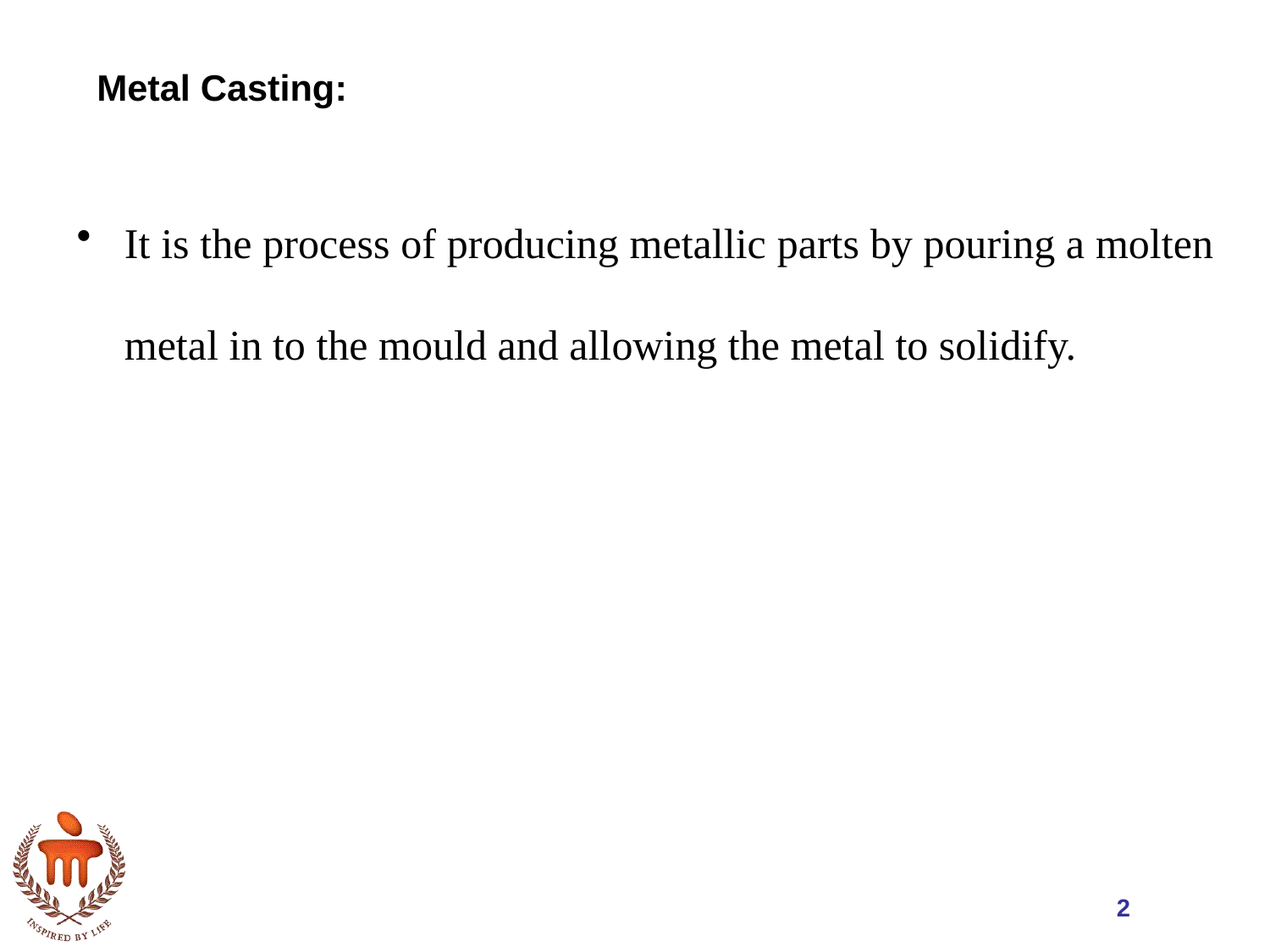

# Metal Casting:
It is the process of producing metallic parts by pouring a molten metal in to the mould and allowing the metal to solidify.

2